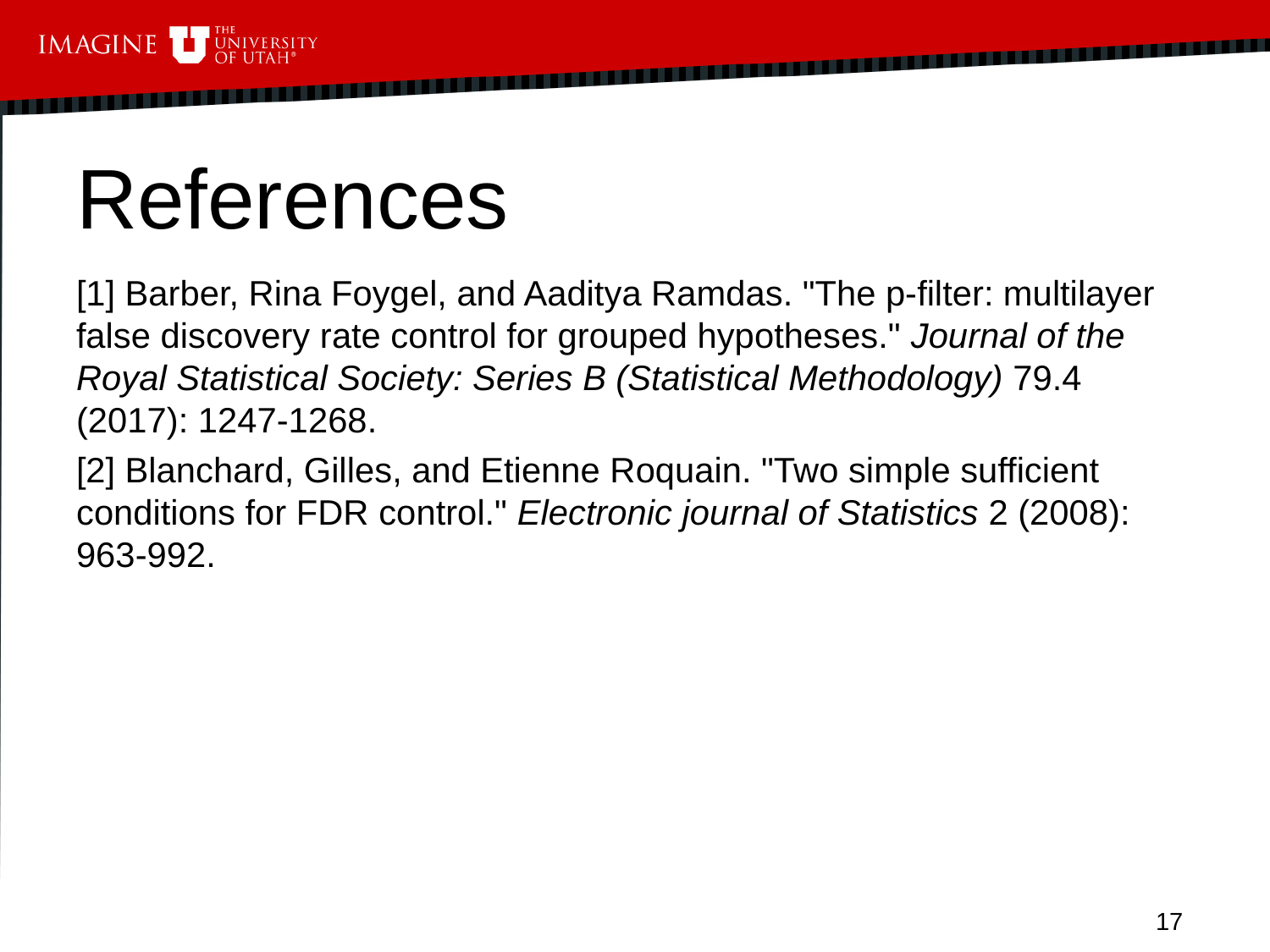

# References
[1] Barber, Rina Foygel, and Aaditya Ramdas. "The p‐filter: multilayer false discovery rate control for grouped hypotheses." Journal of the Royal Statistical Society: Series B (Statistical Methodology) 79.4 (2017): 1247-1268.
[2] Blanchard, Gilles, and Etienne Roquain. "Two simple sufficient conditions for FDR control." Electronic journal of Statistics 2 (2008): 963-992.
17